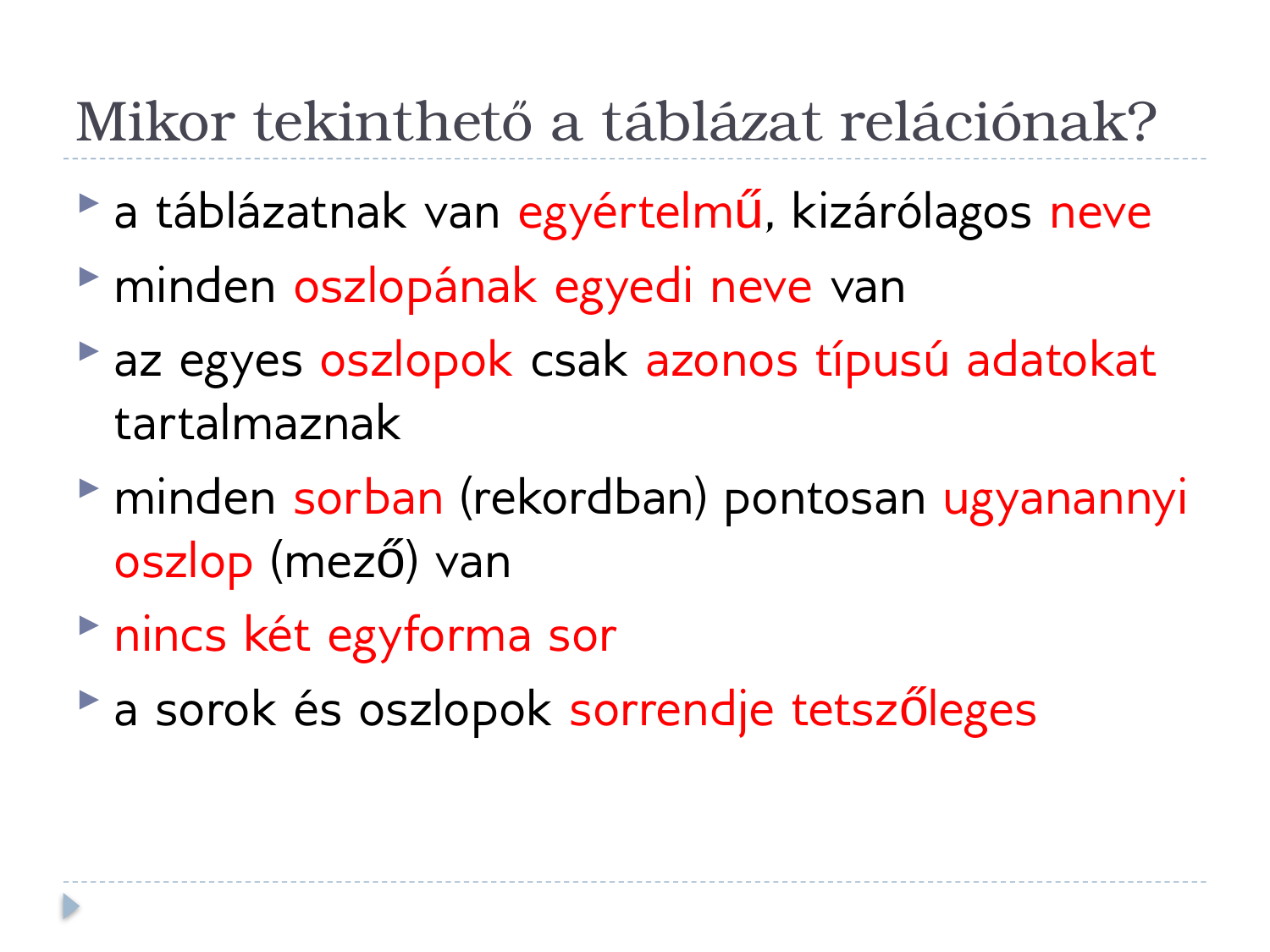

# Mikor tekinthető a táblázat relációnak?
a táblázatnak van egyértelmű, kizárólagos neve
minden oszlopának egyedi neve van
az egyes oszlopok csak azonos típusú adatokat tartalmaznak
minden sorban (rekordban) pontosan ugyanannyi oszlop (mező) van
nincs két egyforma sor
a sorok és oszlopok sorrendje tetszőleges